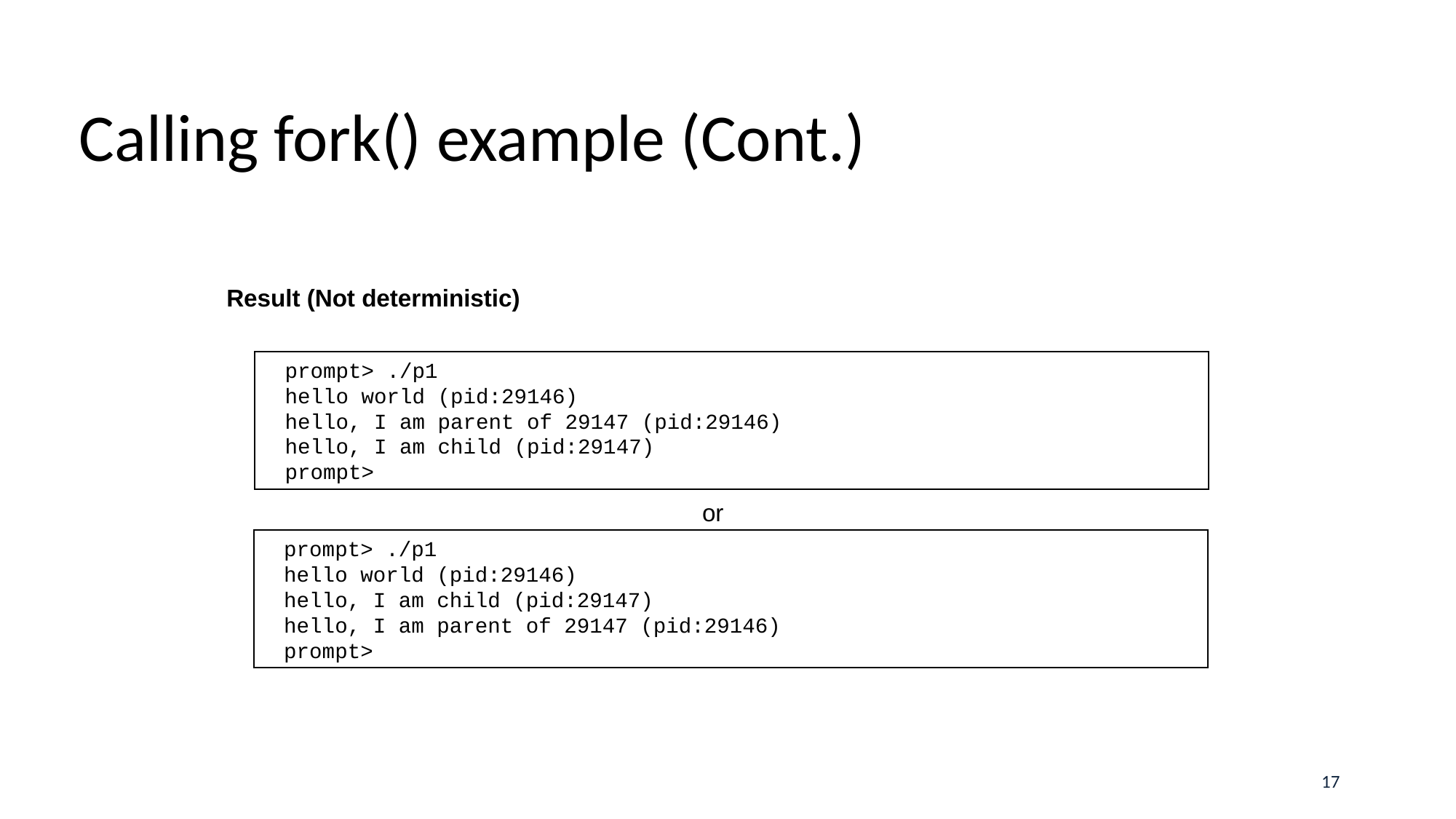

# Calling fork() example (Cont.)
Result (Not deterministic)
prompt> ./p1
hello world (pid:29146)
hello, I am parent of 29147 (pid:29146)
hello, I am child (pid:29147)
prompt>
or
prompt> ./p1
hello world (pid:29146)
hello, I am child (pid:29147)
hello, I am parent of 29147 (pid:29146)
prompt>
17